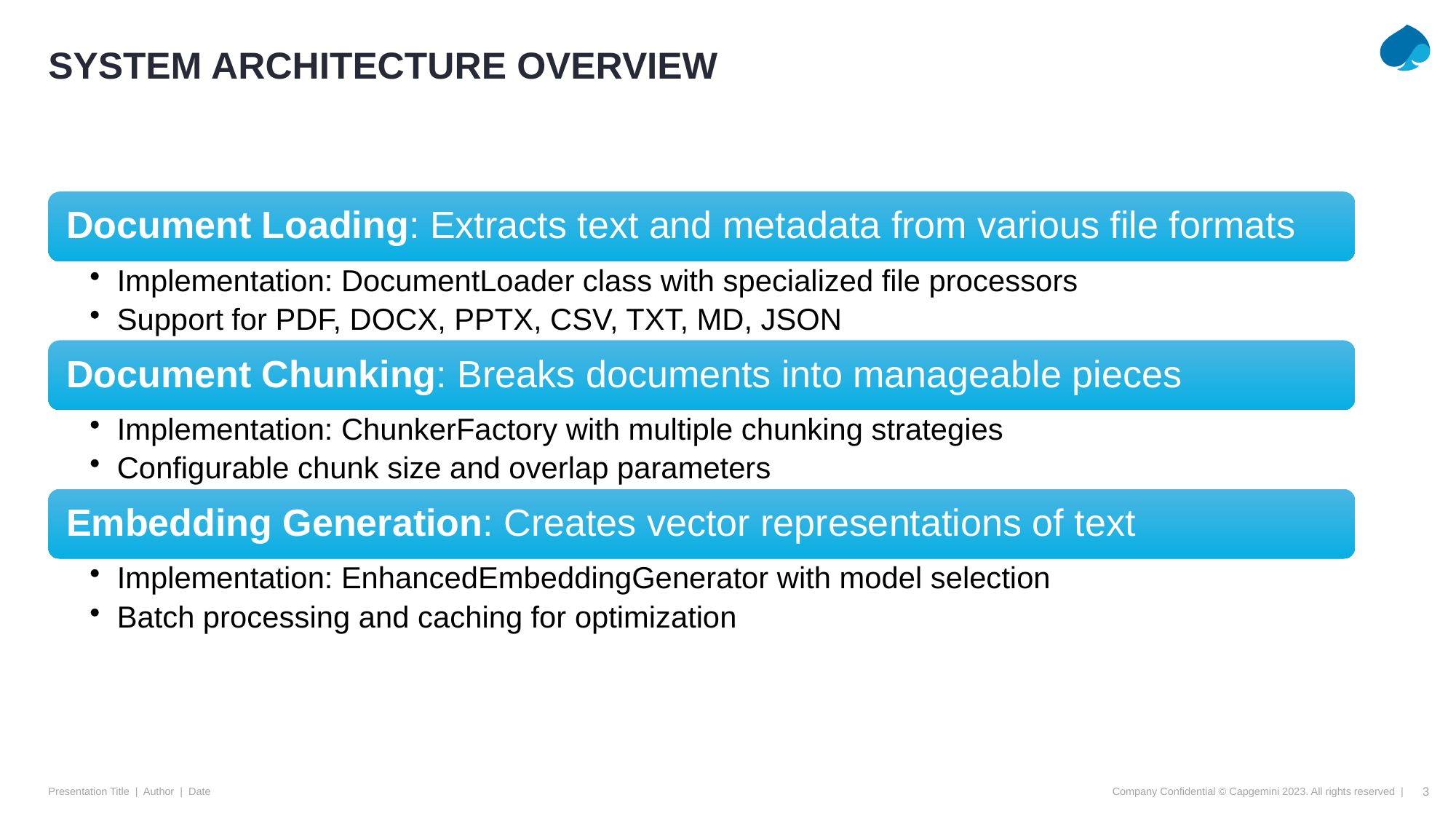

# System Architecture Overview
Document Loading: Extracts text and metadata from various file formats
Implementation: DocumentLoader class with specialized file processors
Support for PDF, DOCX, PPTX, CSV, TXT, MD, JSON
Document Chunking: Breaks documents into manageable pieces
Implementation: ChunkerFactory with multiple chunking strategies
Configurable chunk size and overlap parameters
Embedding Generation: Creates vector representations of text
Implementation: EnhancedEmbeddingGenerator with model selection
Batch processing and caching for optimization